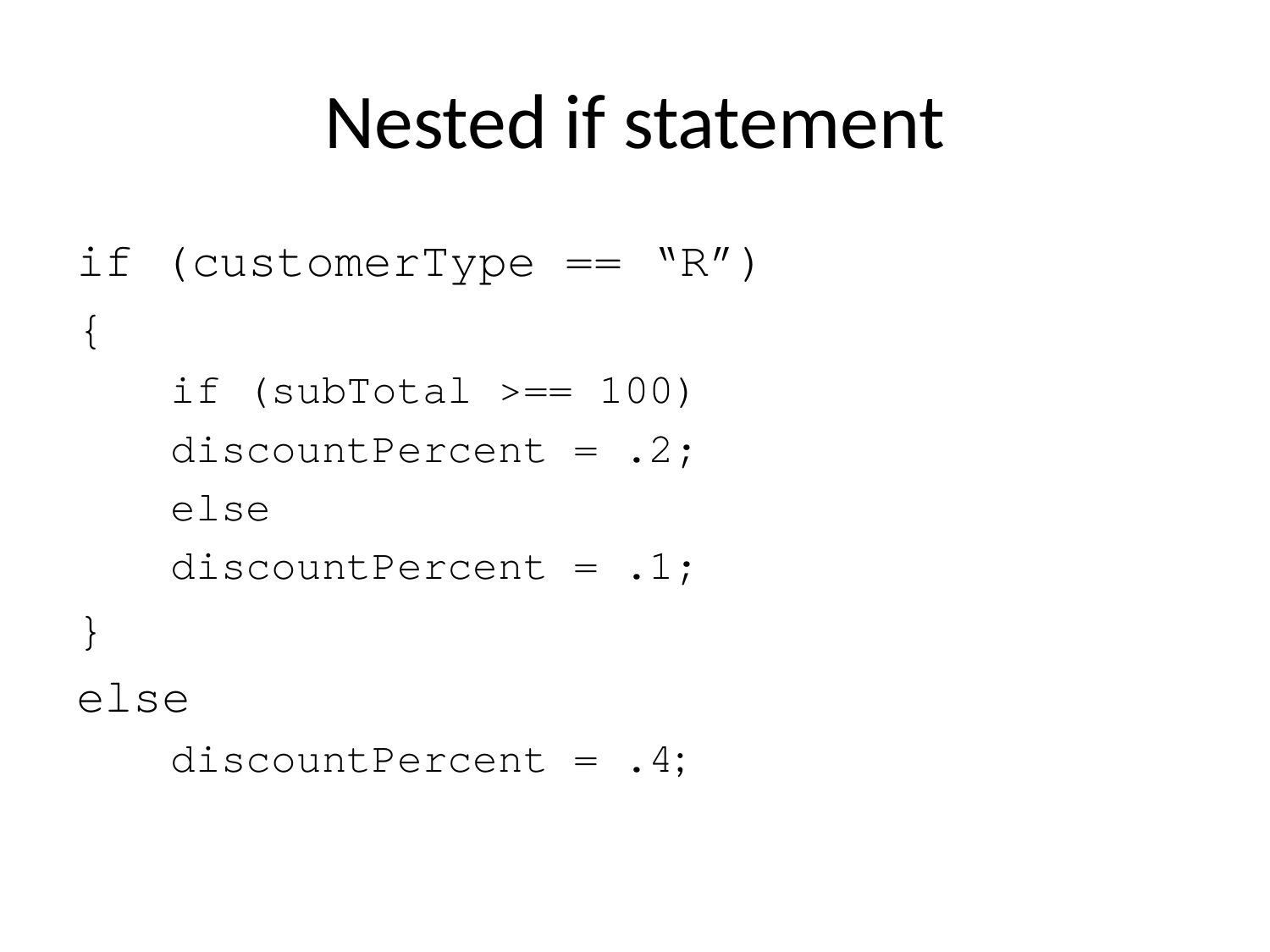

# Nested if statement
if (customerType == “R”)
{
	if (subTotal >== 100)
			discountPercent = .2;
	else
			discountPercent = .1;
}
else
	discountPercent = .4;